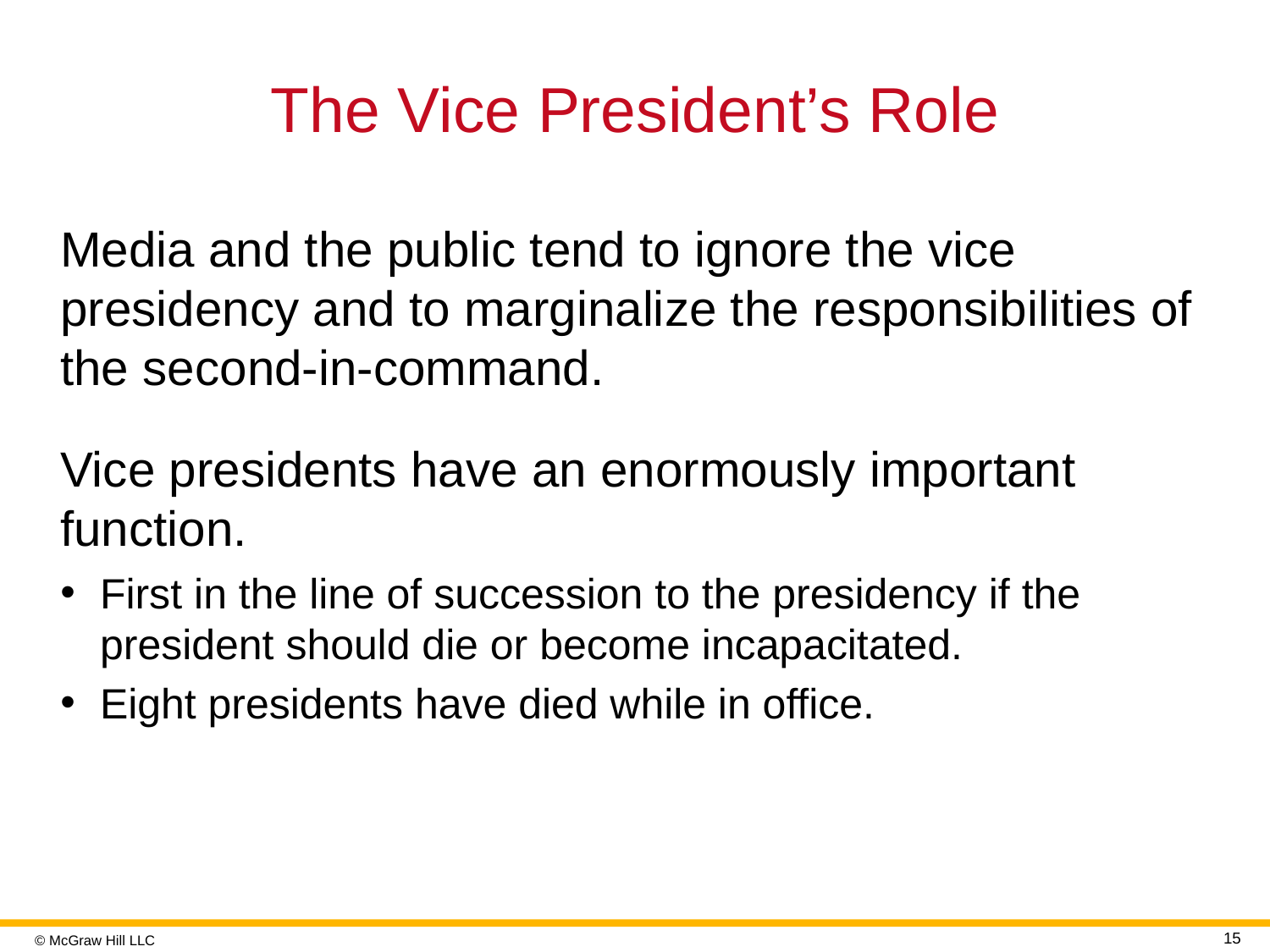

# The Vice President’s Role
Media and the public tend to ignore the vice presidency and to marginalize the responsibilities of the second-in-command.
Vice presidents have an enormously important function.
First in the line of succession to the presidency if the president should die or become incapacitated.
Eight presidents have died while in office.
15